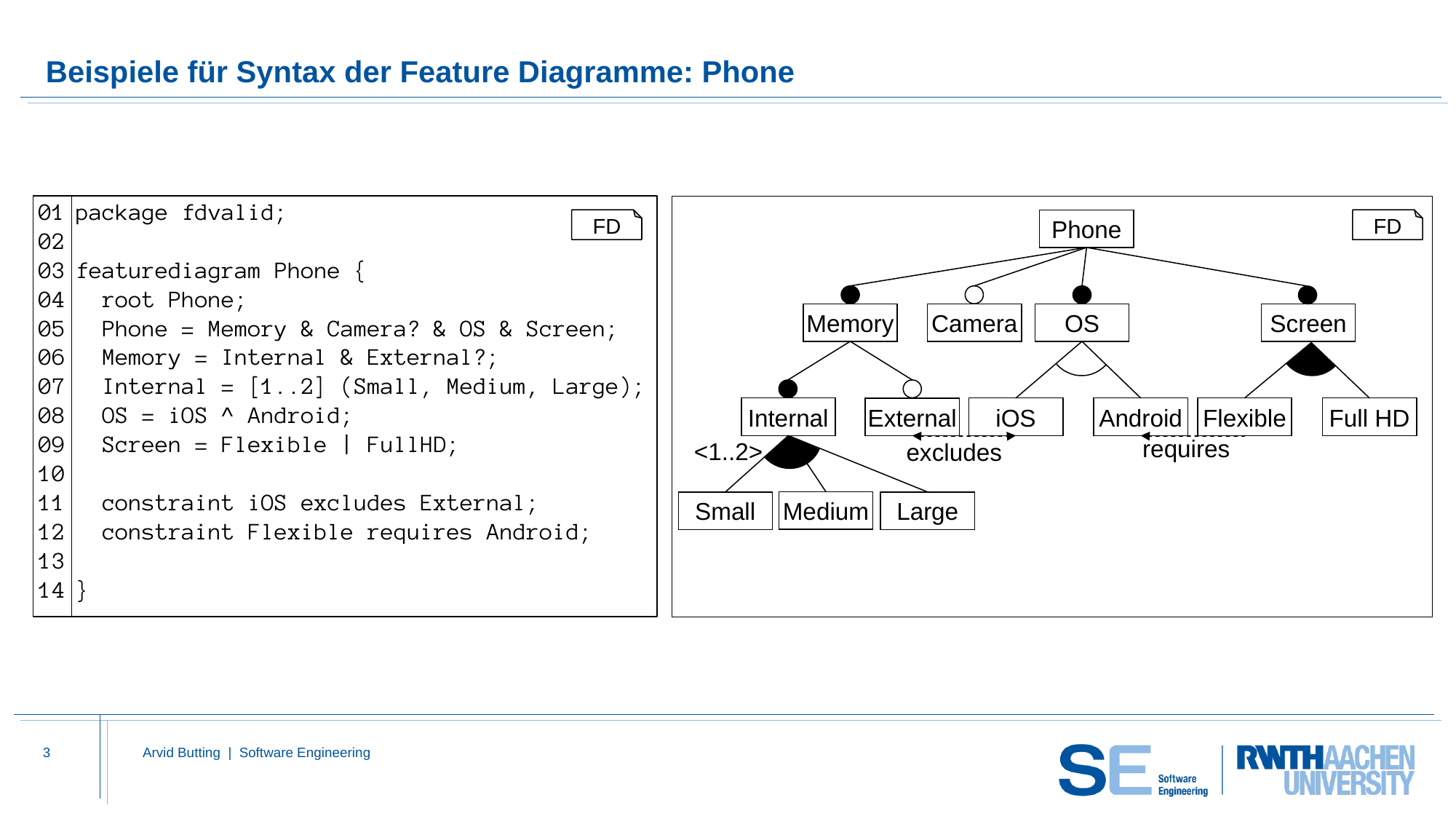

# Beispiele für Syntax der Feature Diagramme: Phone
01
02
03
04
05
06
07
08
09
10
11
12
13
14
package fdvalid;

featurediagram Phone {
  root Phone;
  Phone = Memory & Camera? & OS & Screen;
  Memory = Internal & External?;
  Internal = [1..2] (Small, Medium, Large);
  OS = iOS ^ Android;
  Screen = Flexible | FullHD;

  constraint iOS excludes External;
  constraint Flexible requires Android;

}

FD
Phone
FD

Memory
Camera
OS
Screen

Internal
iOS
Android
Flexible
Full HD
External

requires
<1..2>
excludes
Medium
Small
Large